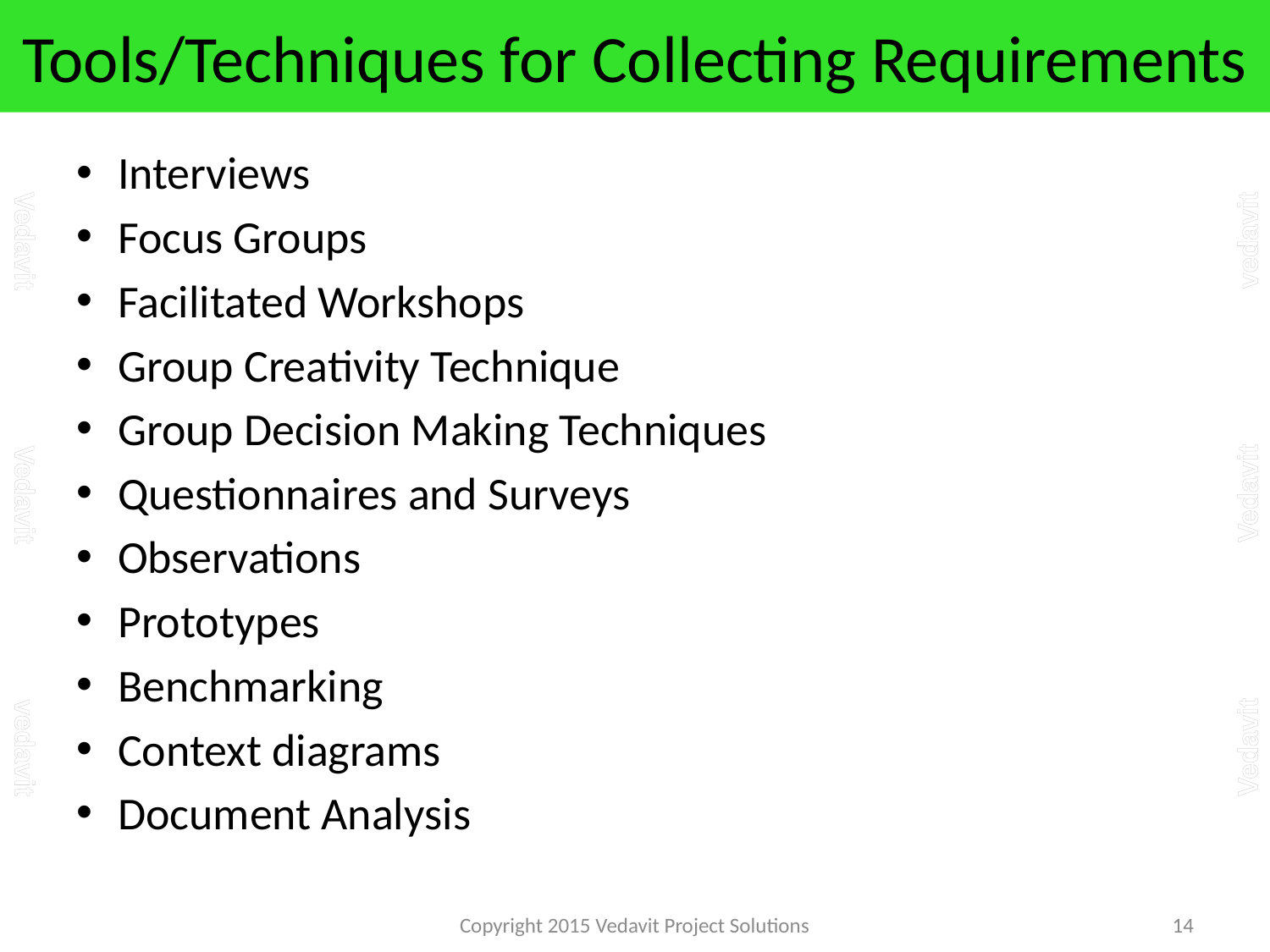

# Tools/Techniques for Collecting Requirements
Interviews
Focus Groups
Facilitated Workshops
Group Creativity Technique
Group Decision Making Techniques
Questionnaires and Surveys
Observations
Prototypes
Benchmarking
Context diagrams
Document Analysis

Copyright 2015 Vedavit Project Solutions
14